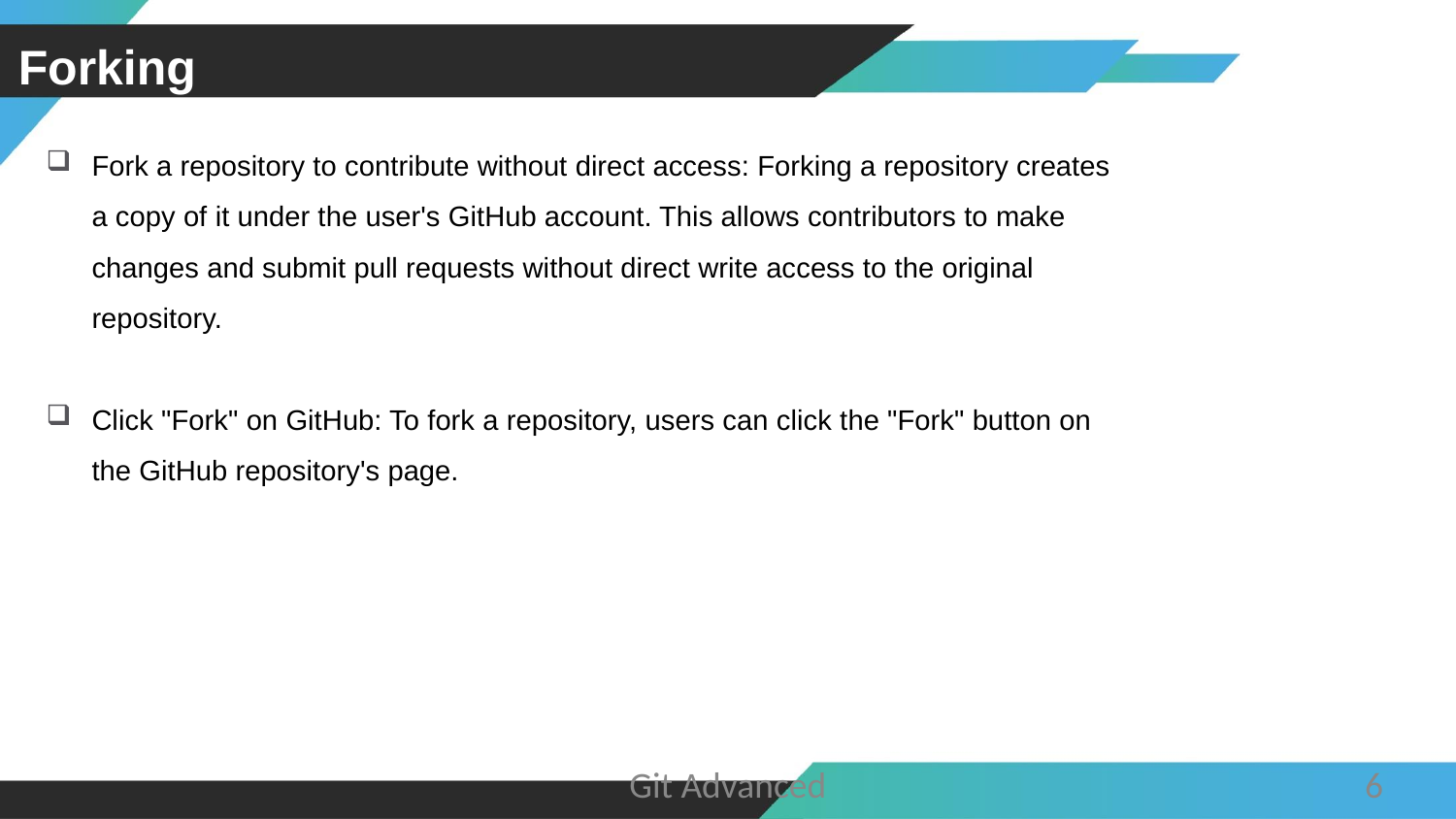

Forking
Fork a repository to contribute without direct access: Forking a repository creates a copy of it under the user's GitHub account. This allows contributors to make changes and submit pull requests without direct write access to the original repository.

Click "Fork" on GitHub: To fork a repository, users can click the "Fork" button on the GitHub repository's page.
Git Advanced
6